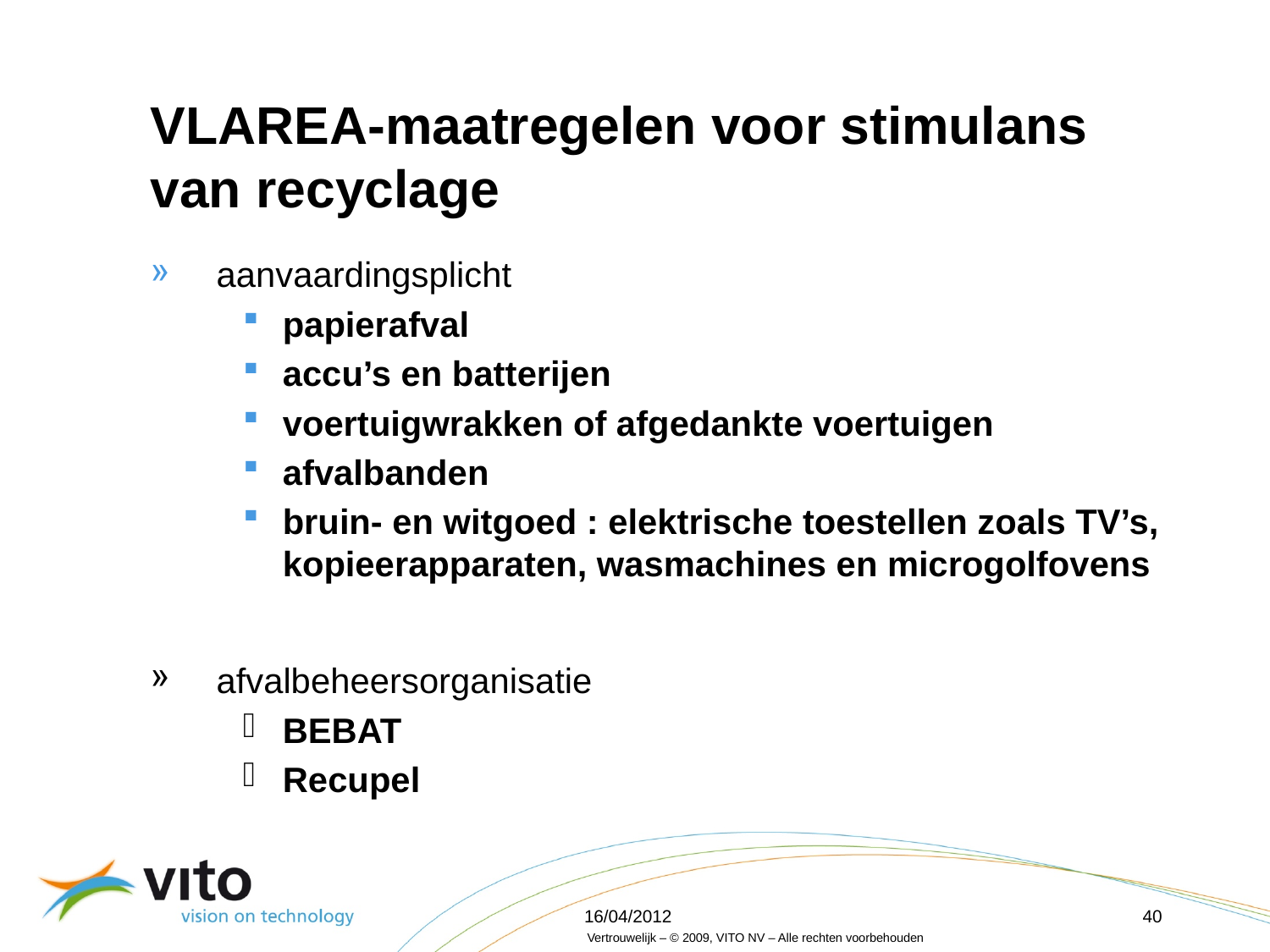

VLAREA-maatregelen voor stimulans van recyclage
aanvaardingsplicht
papierafval
accu’s en batterijen
voertuigwrakken of afgedankte voertuigen
afvalbanden
bruin- en witgoed : elektrische toestellen zoals TV’s, kopieerapparaten, wasmachines en microgolfovens

afvalbeheersorganisatie
BEBAT
Recupel
16/04/2012
40